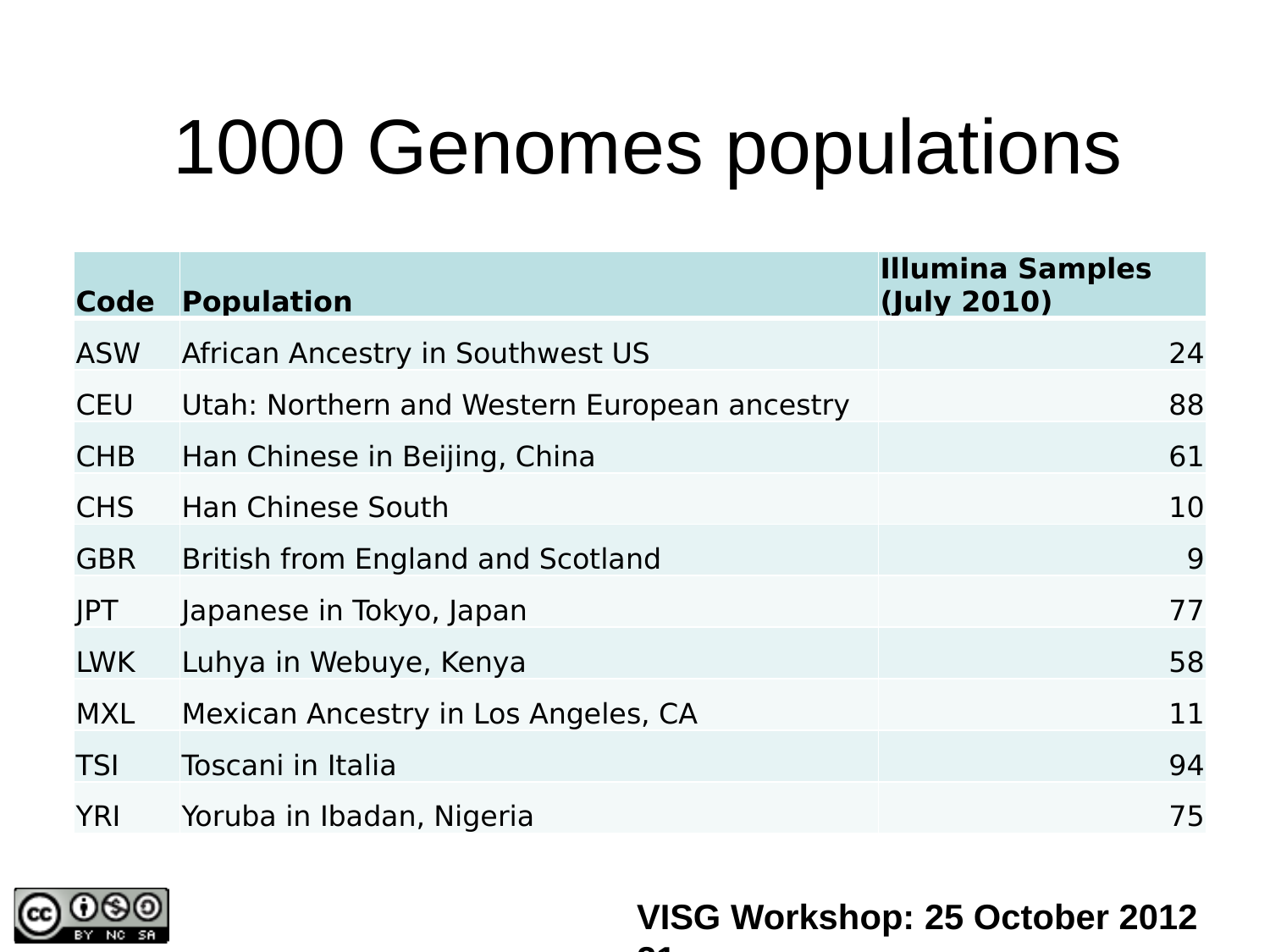

# 1000 Genomes populations
| Code | Population | Illumina Samples (July 2010) |
| --- | --- | --- |
| ASW | African Ancestry in Southwest US | 24 |
| CEU | Utah: Northern and Western European ancestry | 88 |
| CHB | Han Chinese in Beijing, China | 61 |
| CHS | Han Chinese South | 10 |
| GBR | British from England and Scotland | 9 |
| JPT | Japanese in Tokyo, Japan | 77 |
| LWK | Luhya in Webuye, Kenya | 58 |
| MXL | Mexican Ancestry in Los Angeles, CA | 11 |
| TSI | Toscani in Italia | 94 |
| YRI | Yoruba in Ibadan, Nigeria | 75 |